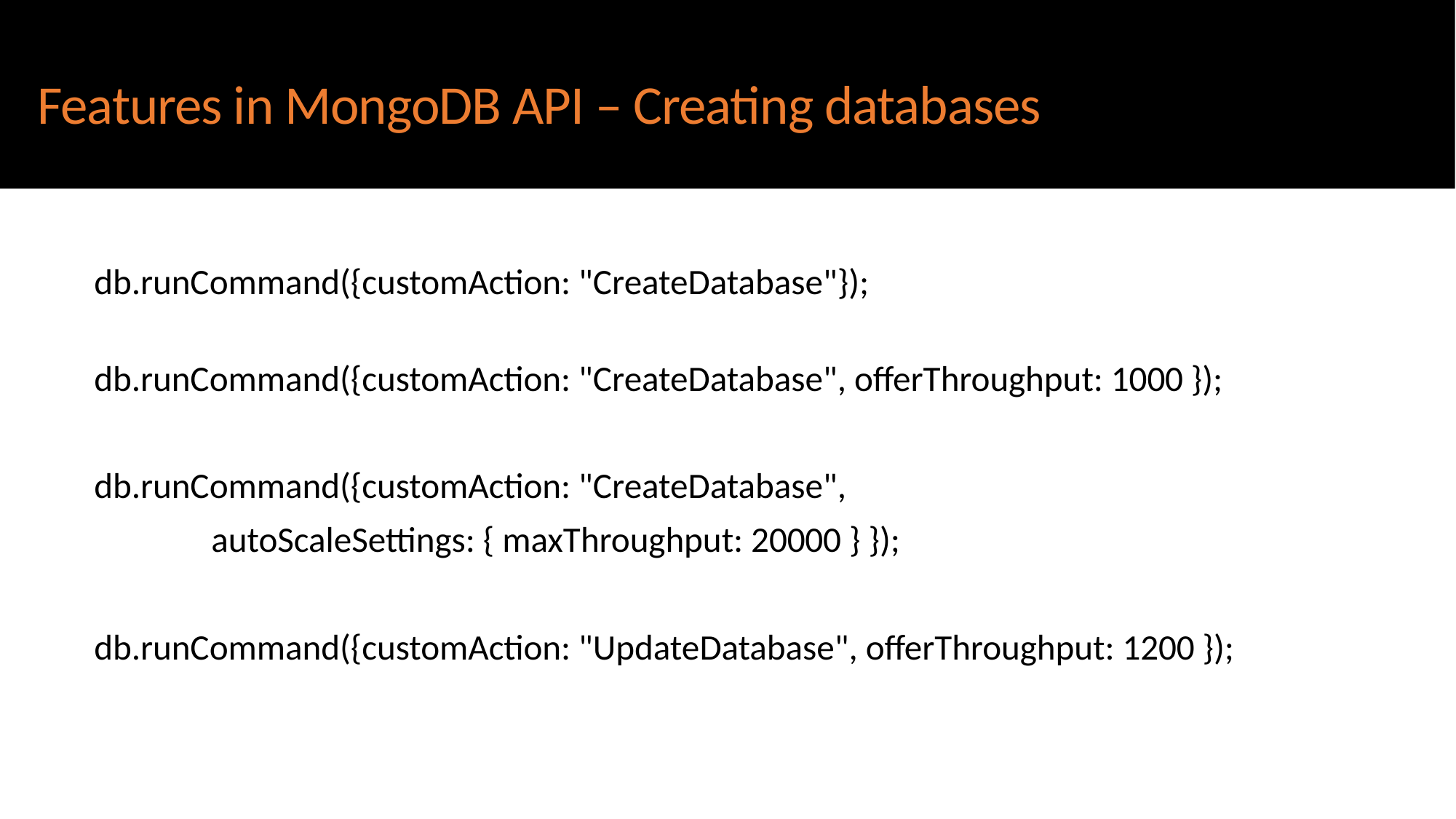

#
Features in MongoDB API – Creating databases
db.runCommand({customAction: "CreateDatabase"});
db.runCommand({customAction: "CreateDatabase", offerThroughput: 1000 });

db.runCommand({customAction: "CreateDatabase",
	 autoScaleSettings: { maxThroughput: 20000 } });

db.runCommand({customAction: "UpdateDatabase", offerThroughput: 1200 });